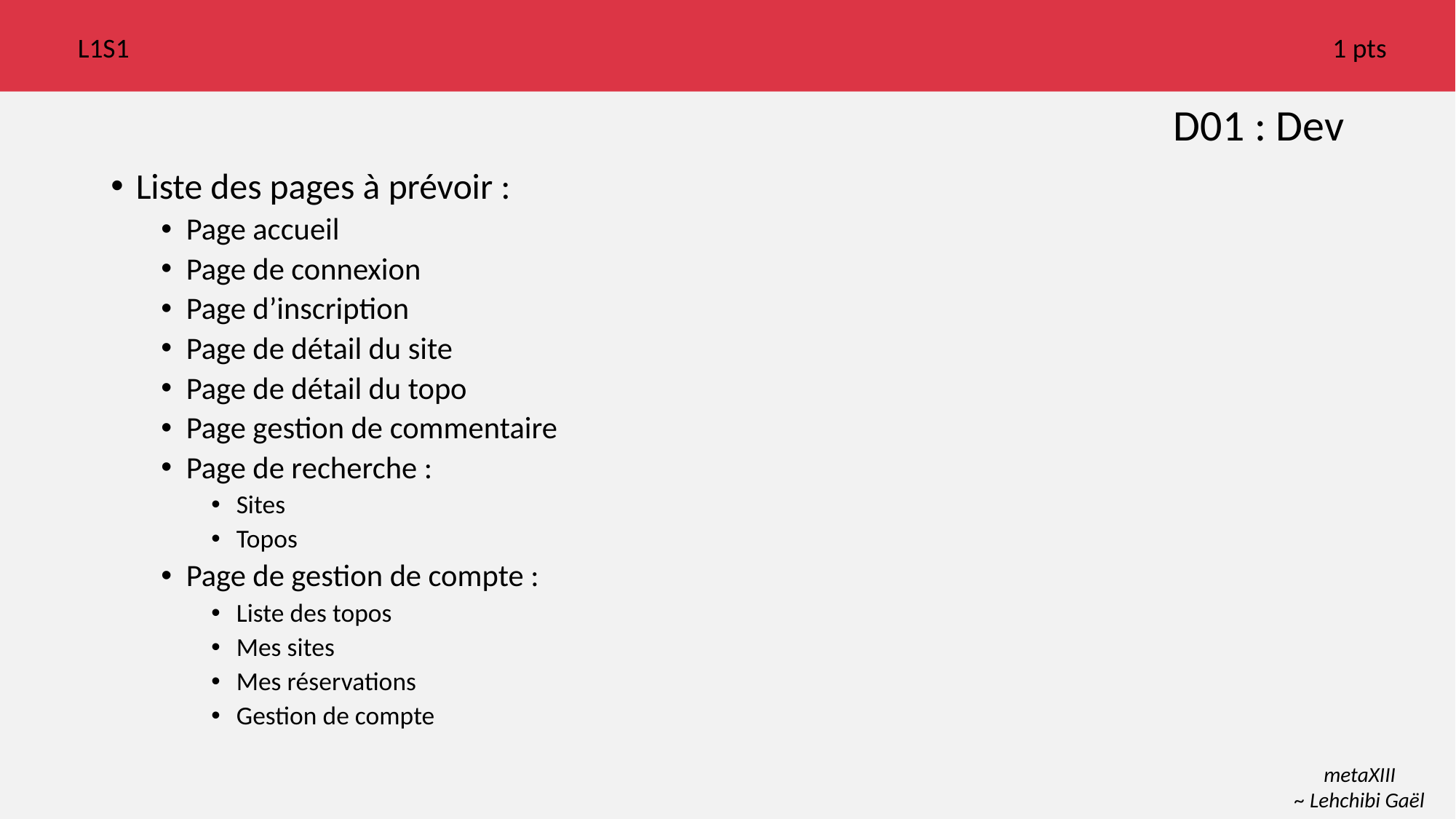

L1S1
1 pts

# D01 : Dev
Liste des pages à prévoir :
Page accueil
Page de connexion
Page d’inscription
Page de détail du site
Page de détail du topo
Page gestion de commentaire
Page de recherche :
Sites
Topos
Page de gestion de compte :
Liste des topos
Mes sites
Mes réservations
Gestion de compte

metaXIII
~ Lehchibi Gaël